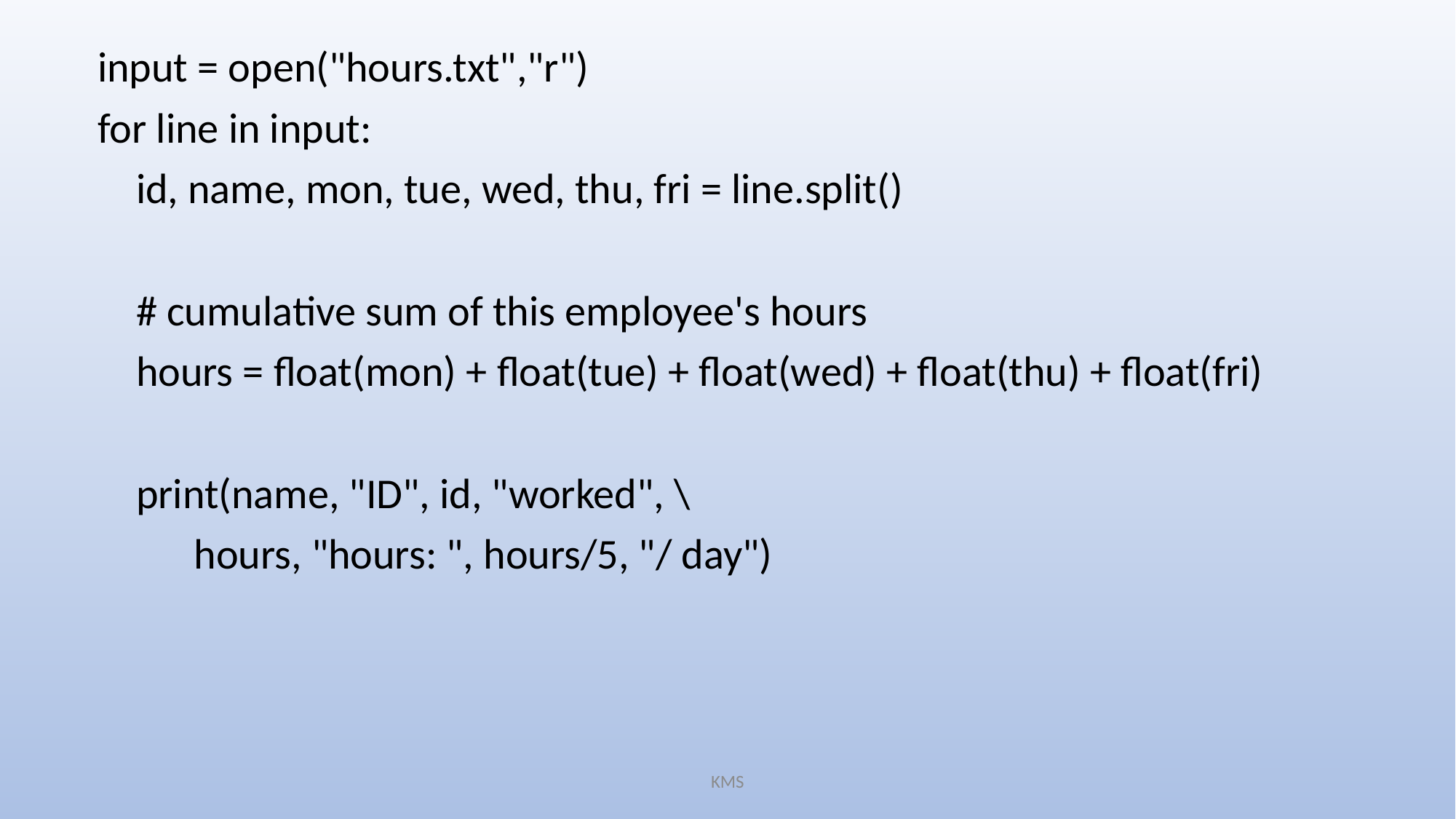

input = open("hours.txt","r")
for line in input:
    id, name, mon, tue, wed, thu, fri = line.split()

    # cumulative sum of this employee's hours
    hours = float(mon) + float(tue) + float(wed) + float(thu) + float(fri)

    print(name, "ID", id, "worked", \
          hours, "hours: ", hours/5, "/ day")
KMS